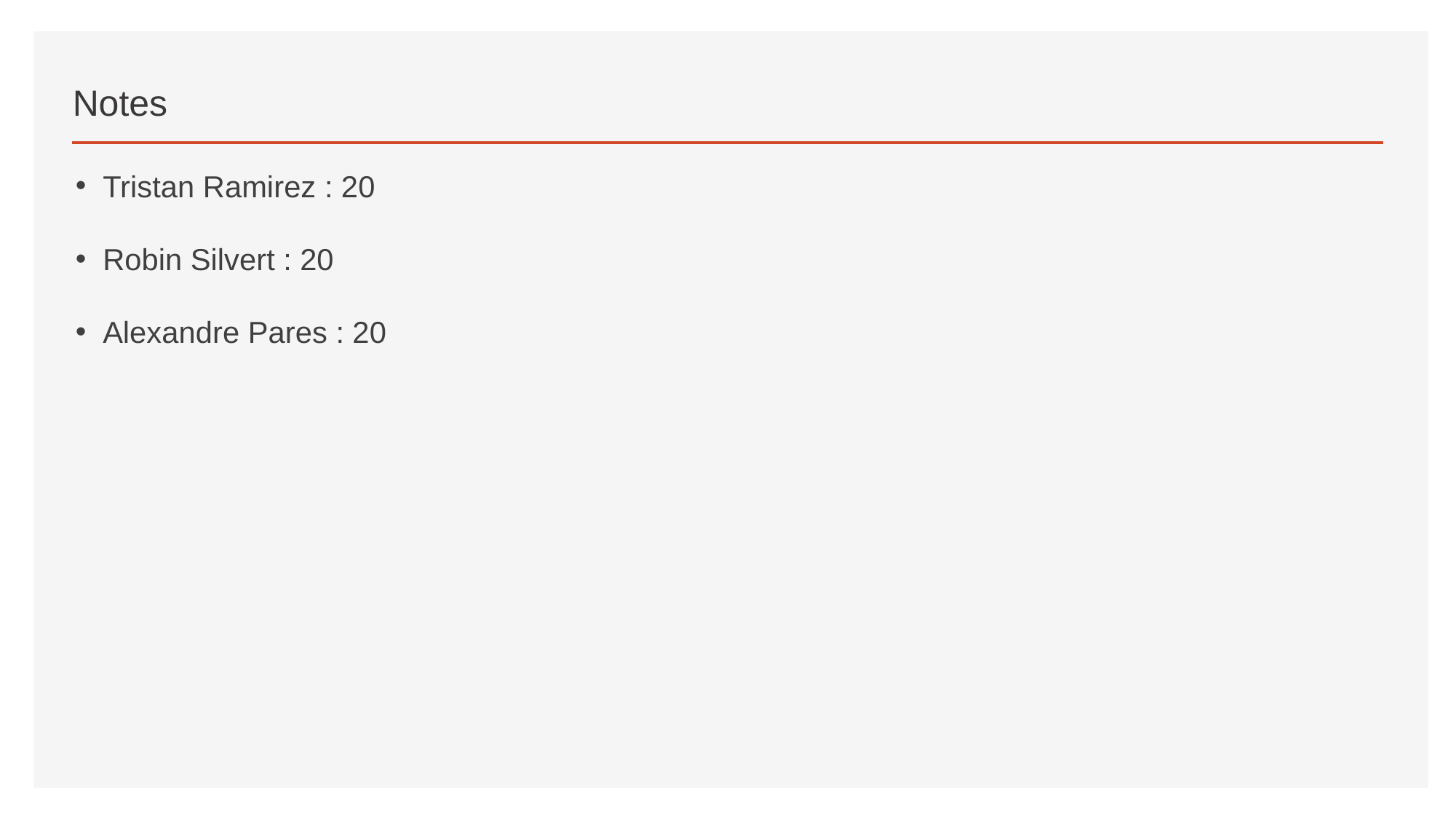

Notes
Tristan Ramirez : 20
Robin Silvert : 20
Alexandre Pares : 20